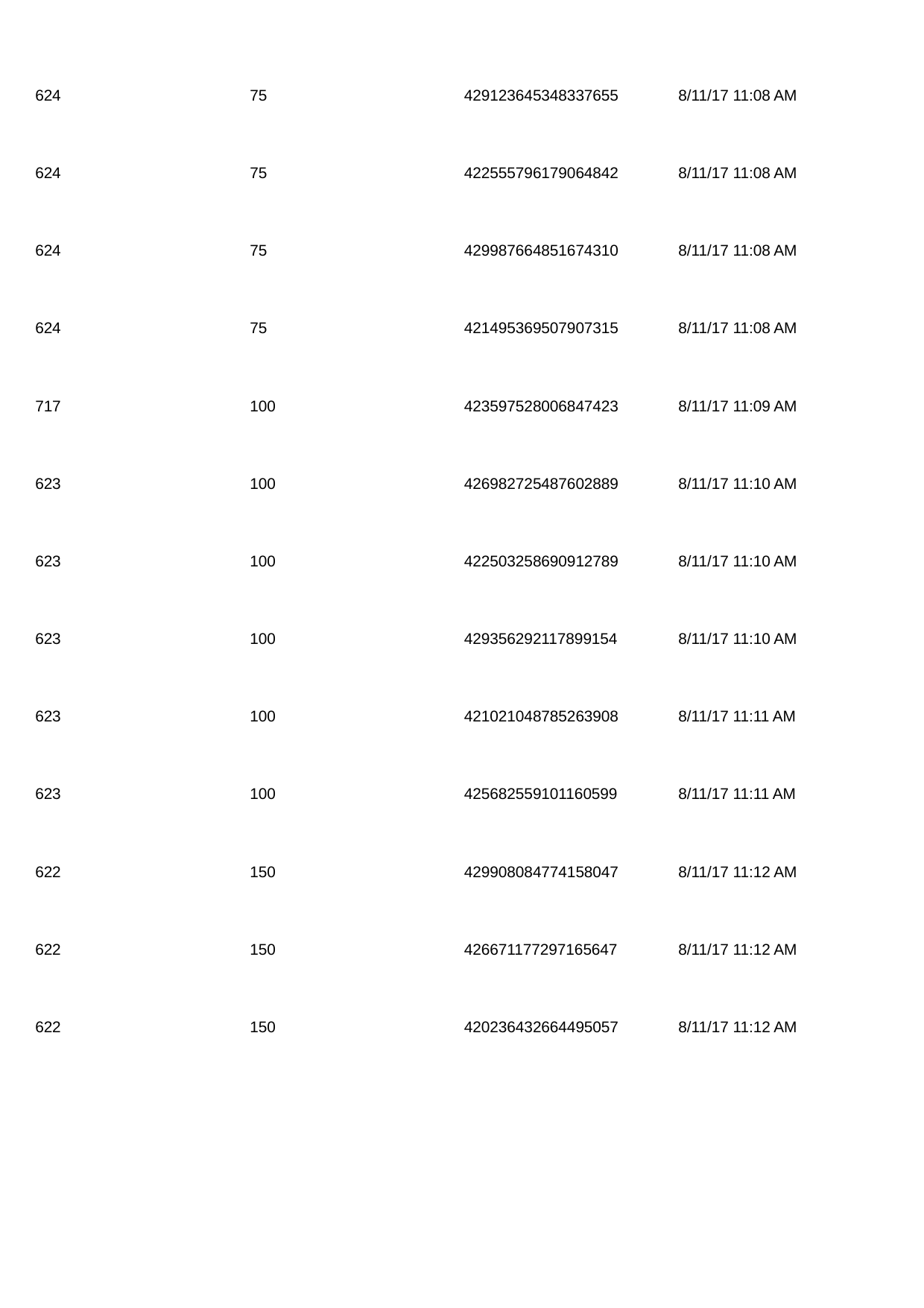

624
75
429123645348337655
8/11/17 11:08 AM
 624
75
422555796179064842
8/11/17 11:08 AM
 624
75
429987664851674310
8/11/17 11:08 AM
 624
75
421495369507907315
8/11/17 11:08 AM
 717
100
423597528006847423
8/11/17 11:09 AM
 623
100
426982725487602889
8/11/17 11:10 AM
 623
100
422503258690912789
8/11/17 11:10 AM
 623
100
429356292117899154
8/11/17 11:10 AM
 623
100
421021048785263908
8/11/17 11:11 AM
 623
100
425682559101160599
8/11/17 11:11 AM
 622
150
429908084774158047
8/11/17 11:12 AM
 622
150
426671177297165647
8/11/17 11:12 AM
 622
150
420236432664495057
8/11/17 11:12 AM